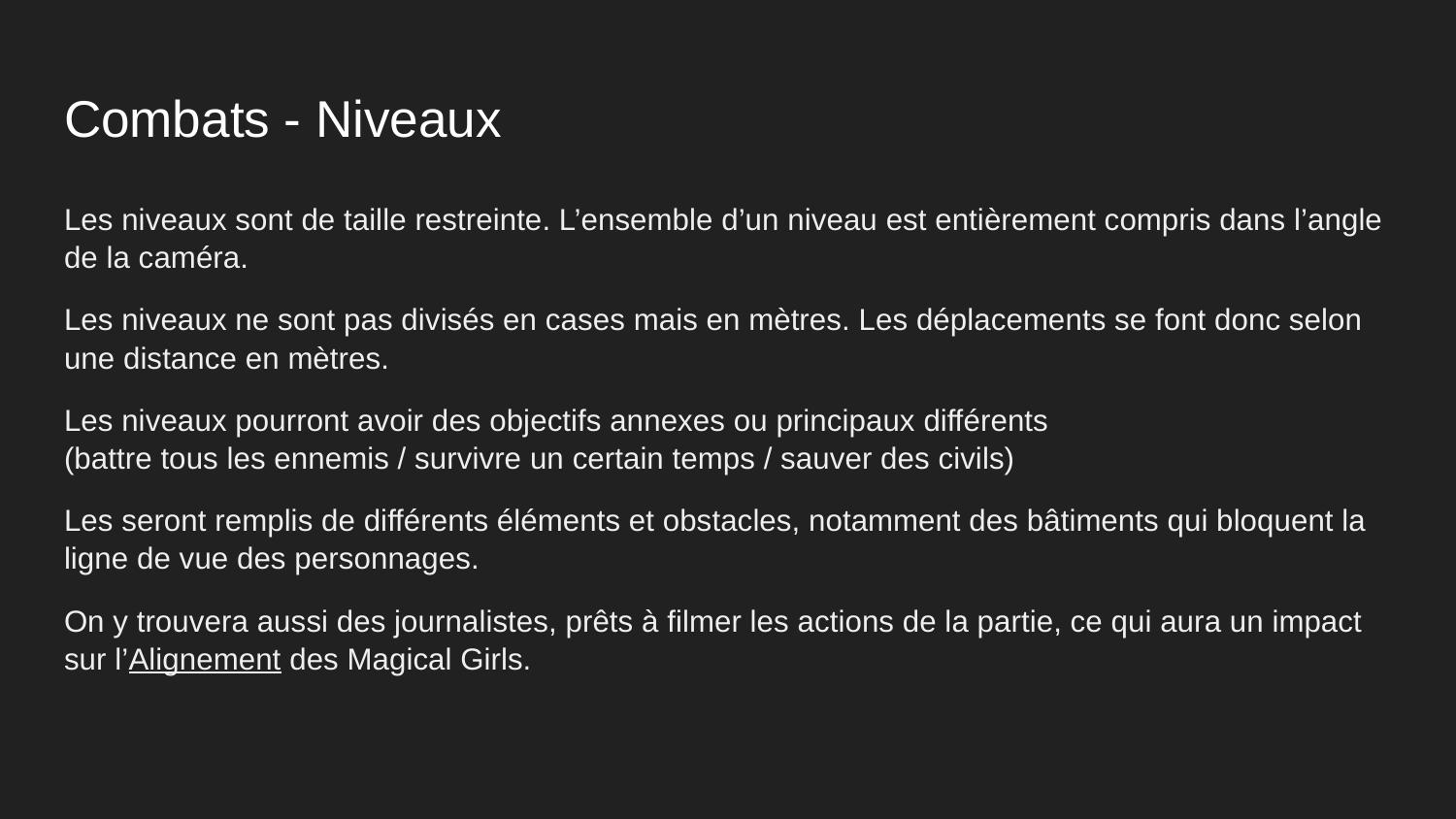

# Combats - Niveaux
Les niveaux sont de taille restreinte. L’ensemble d’un niveau est entièrement compris dans l’angle de la caméra.
Les niveaux ne sont pas divisés en cases mais en mètres. Les déplacements se font donc selon une distance en mètres.
Les niveaux pourront avoir des objectifs annexes ou principaux différents
(battre tous les ennemis / survivre un certain temps / sauver des civils)
Les seront remplis de différents éléments et obstacles, notamment des bâtiments qui bloquent la ligne de vue des personnages.
On y trouvera aussi des journalistes, prêts à filmer les actions de la partie, ce qui aura un impact sur l’Alignement des Magical Girls.